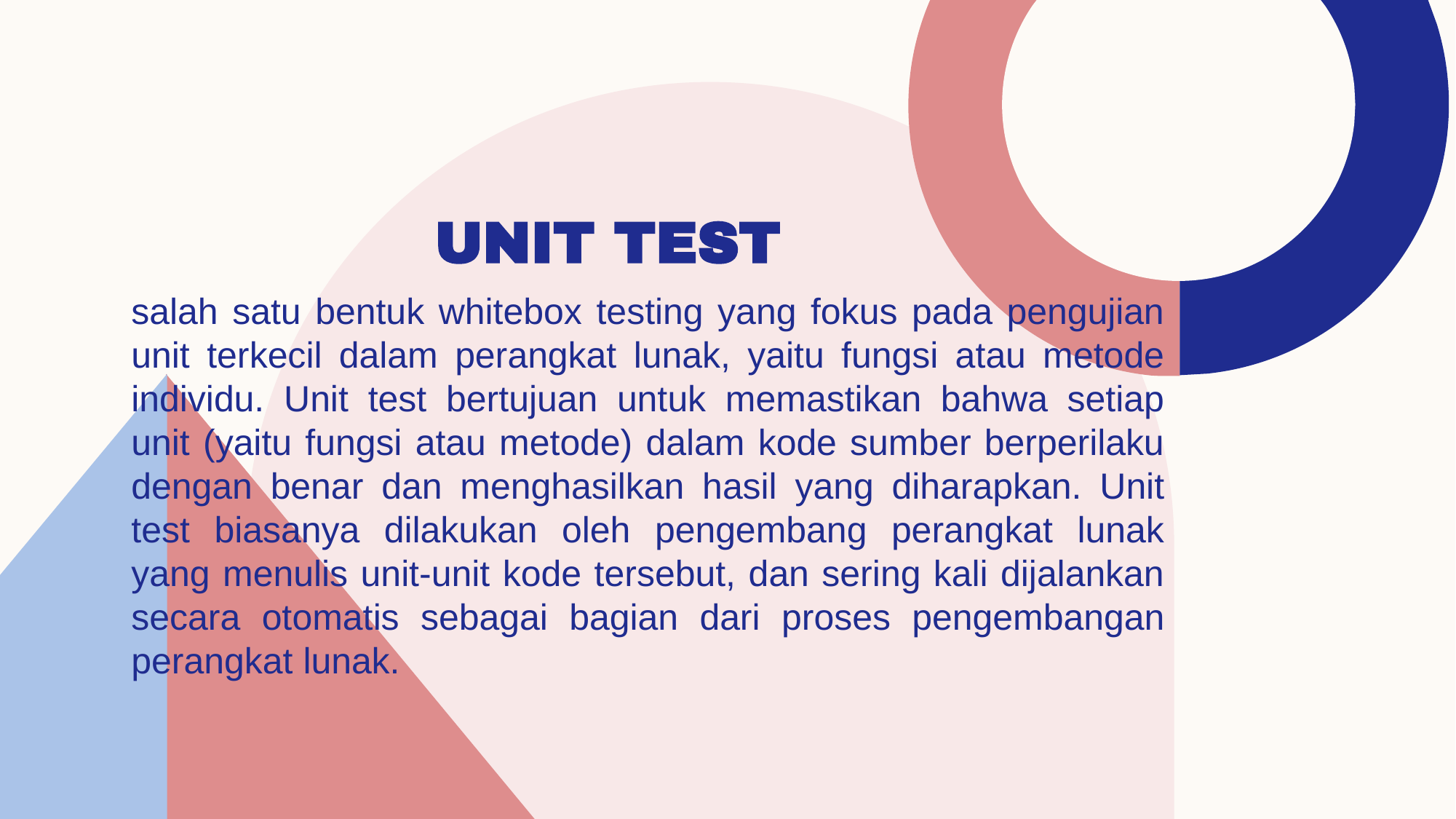

# Unit test
salah satu bentuk whitebox testing yang fokus pada pengujian unit terkecil dalam perangkat lunak, yaitu fungsi atau metode individu. Unit test bertujuan untuk memastikan bahwa setiap unit (yaitu fungsi atau metode) dalam kode sumber berperilaku dengan benar dan menghasilkan hasil yang diharapkan. Unit test biasanya dilakukan oleh pengembang perangkat lunak yang menulis unit-unit kode tersebut, dan sering kali dijalankan secara otomatis sebagai bagian dari proses pengembangan perangkat lunak.